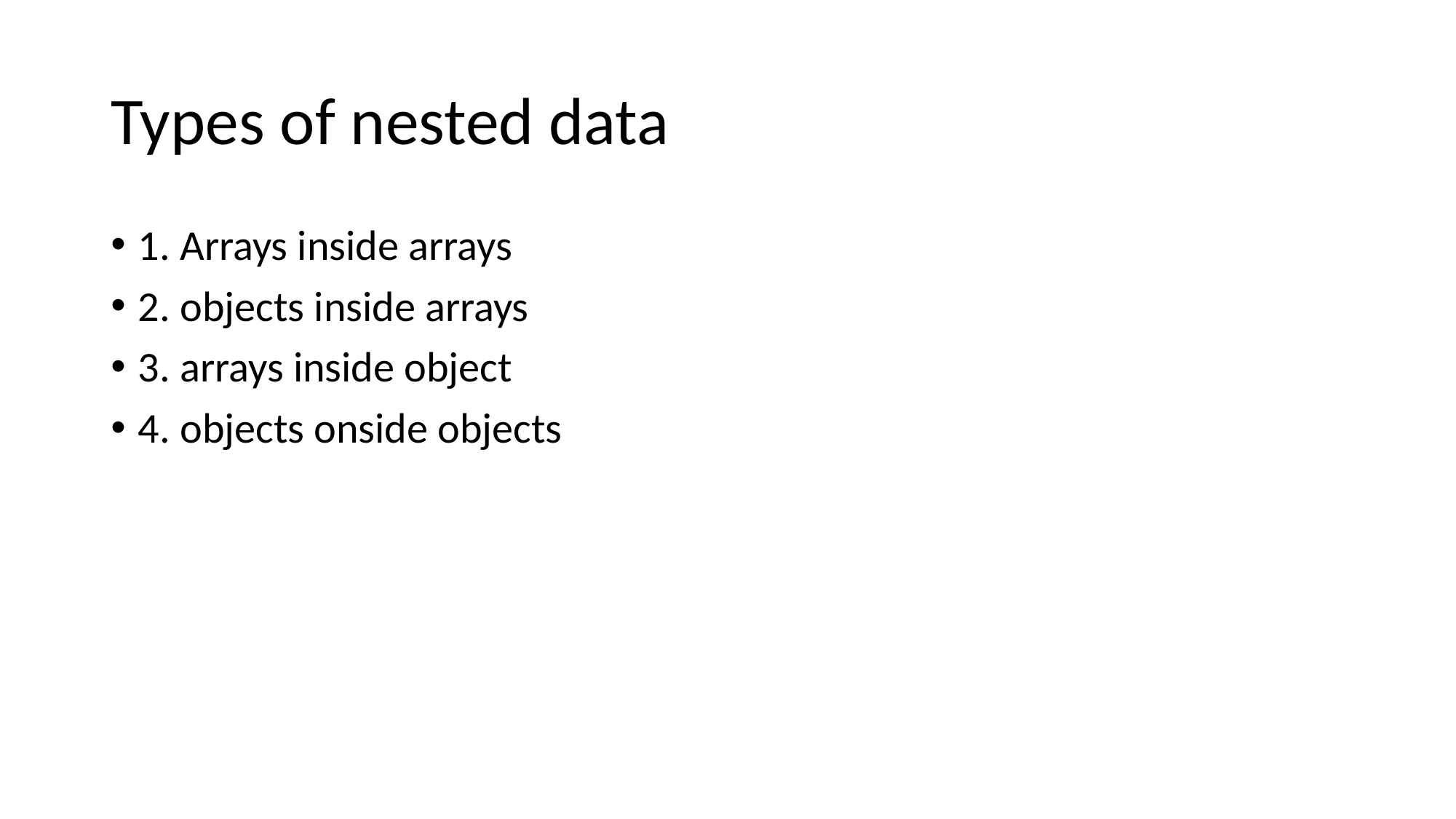

# Types of nested data
1. Arrays inside arrays
2. objects inside arrays
3. arrays inside object
4. objects onside objects